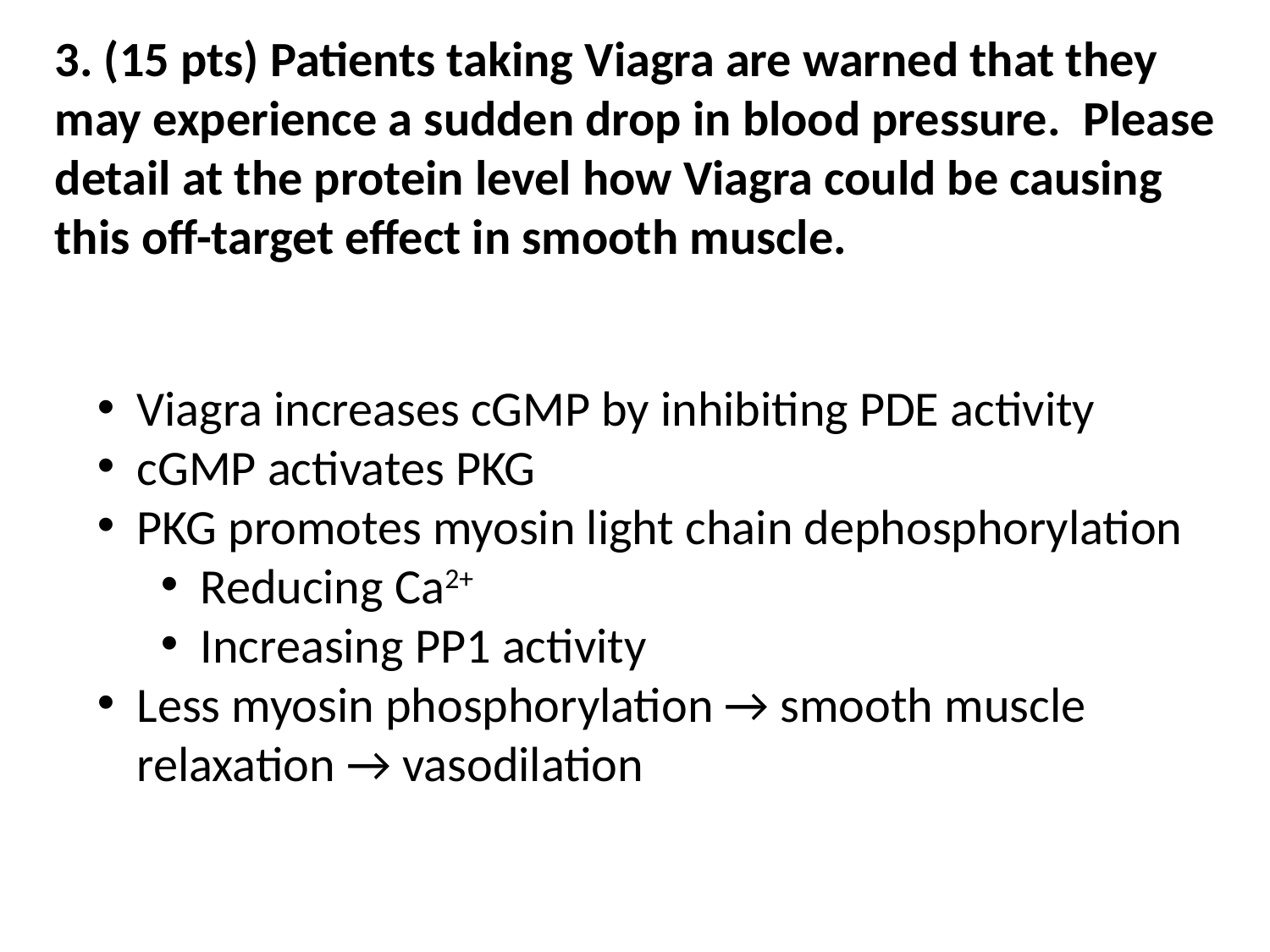

3. (15 pts) Patients taking Viagra are warned that they may experience a sudden drop in blood pressure.  Please detail at the protein level how Viagra could be causing this off-target effect in smooth muscle.
Viagra increases cGMP by inhibiting PDE activity
cGMP activates PKG
PKG promotes myosin light chain dephosphorylation
Reducing Ca2+
Increasing PP1 activity
Less myosin phosphorylation → smooth muscle relaxation → vasodilation